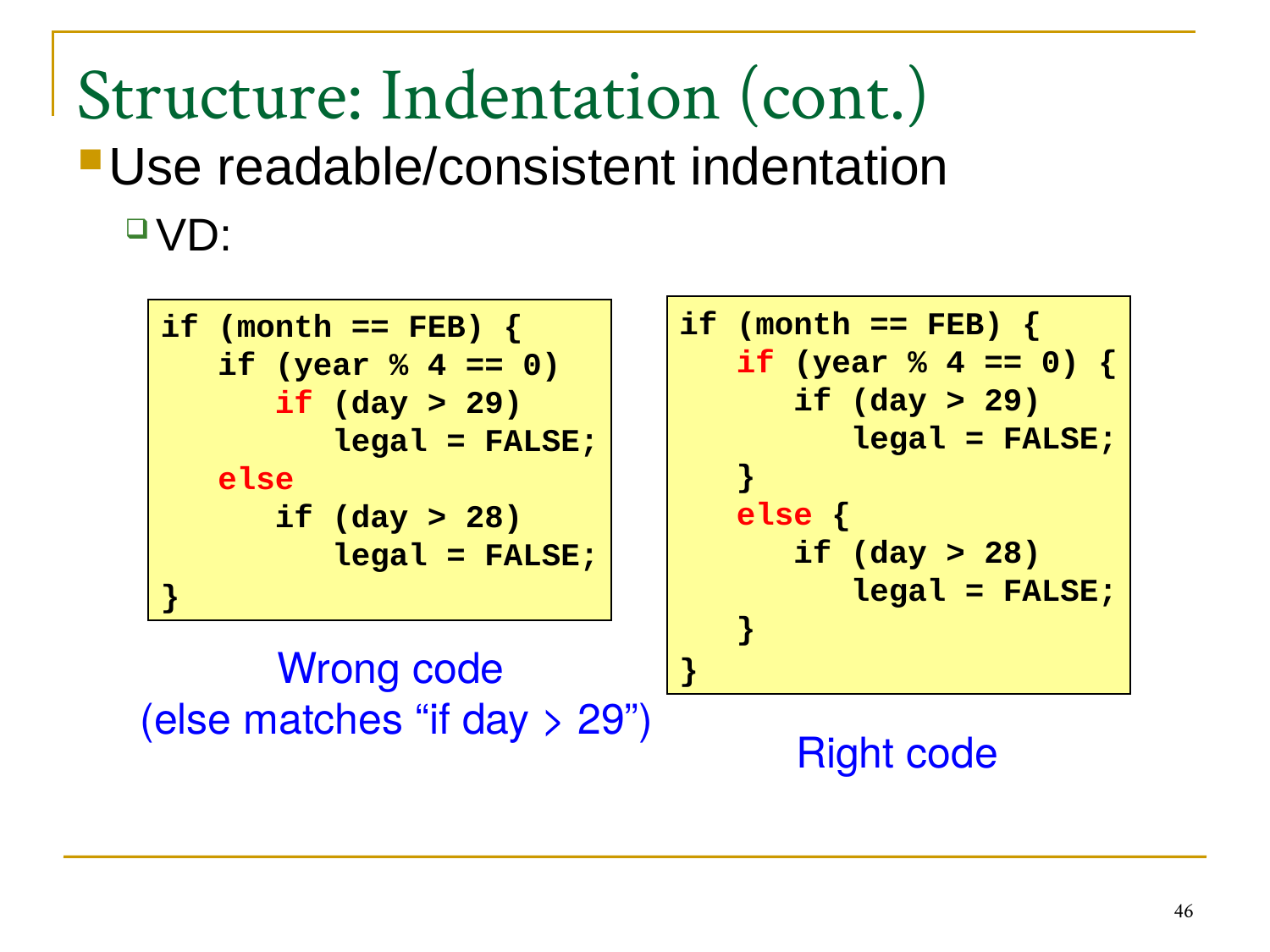

# Structure: Indentation (cont.)
Use readable/consistent indentation
VD:
if (month == FEB) {
   if (year % 4 == 0) {
      if (day > 29)
         legal = FALSE;
   }
   else {
      if (day > 28)
         legal = FALSE;
   }
}
if (month == FEB) {
   if (year % 4 == 0)
      if (day > 29)
         legal = FALSE;
   else
      if (day > 28)
         legal = FALSE;
}
Wrong code
(else matches “if day > 29”)
Right code
46